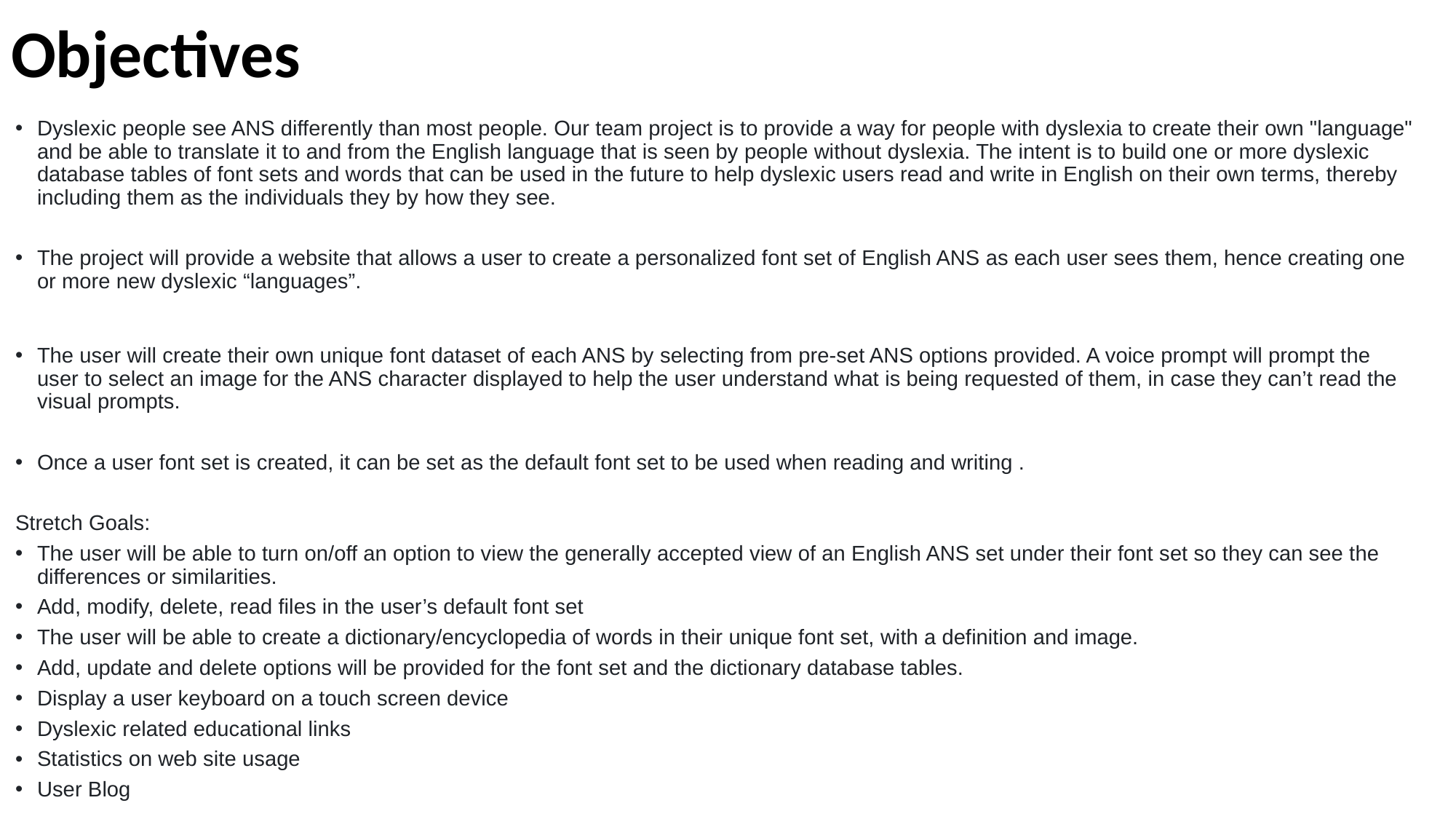

# Objectives
Dyslexic people see ANS differently than most people. Our team project is to provide a way for people with dyslexia to create their own "language" and be able to translate it to and from the English language that is seen by people without dyslexia. The intent is to build one or more dyslexic database tables of font sets and words that can be used in the future to help dyslexic users read and write in English on their own terms, thereby including them as the individuals they by how they see.

The project will provide a website that allows a user to create a personalized font set of English ANS as each user sees them, hence creating one or more new dyslexic “languages”.

The user will create their own unique font dataset of each ANS by selecting from pre-set ANS options provided. A voice prompt will prompt the user to select an image for the ANS character displayed to help the user understand what is being requested of them, in case they can’t read the visual prompts.

Once a user font set is created, it can be set as the default font set to be used when reading and writing .

Stretch Goals:
The user will be able to turn on/off an option to view the generally accepted view of an English ANS set under their font set so they can see the differences or similarities.
Add, modify, delete, read files in the user’s default font set
The user will be able to create a dictionary/encyclopedia of words in their unique font set, with a definition and image.
Add, update and delete options will be provided for the font set and the dictionary database tables.
Display a user keyboard on a touch screen device
Dyslexic related educational links
Statistics on web site usage
User Blog

Note: ANS = Alpha-Numeric/Special character set